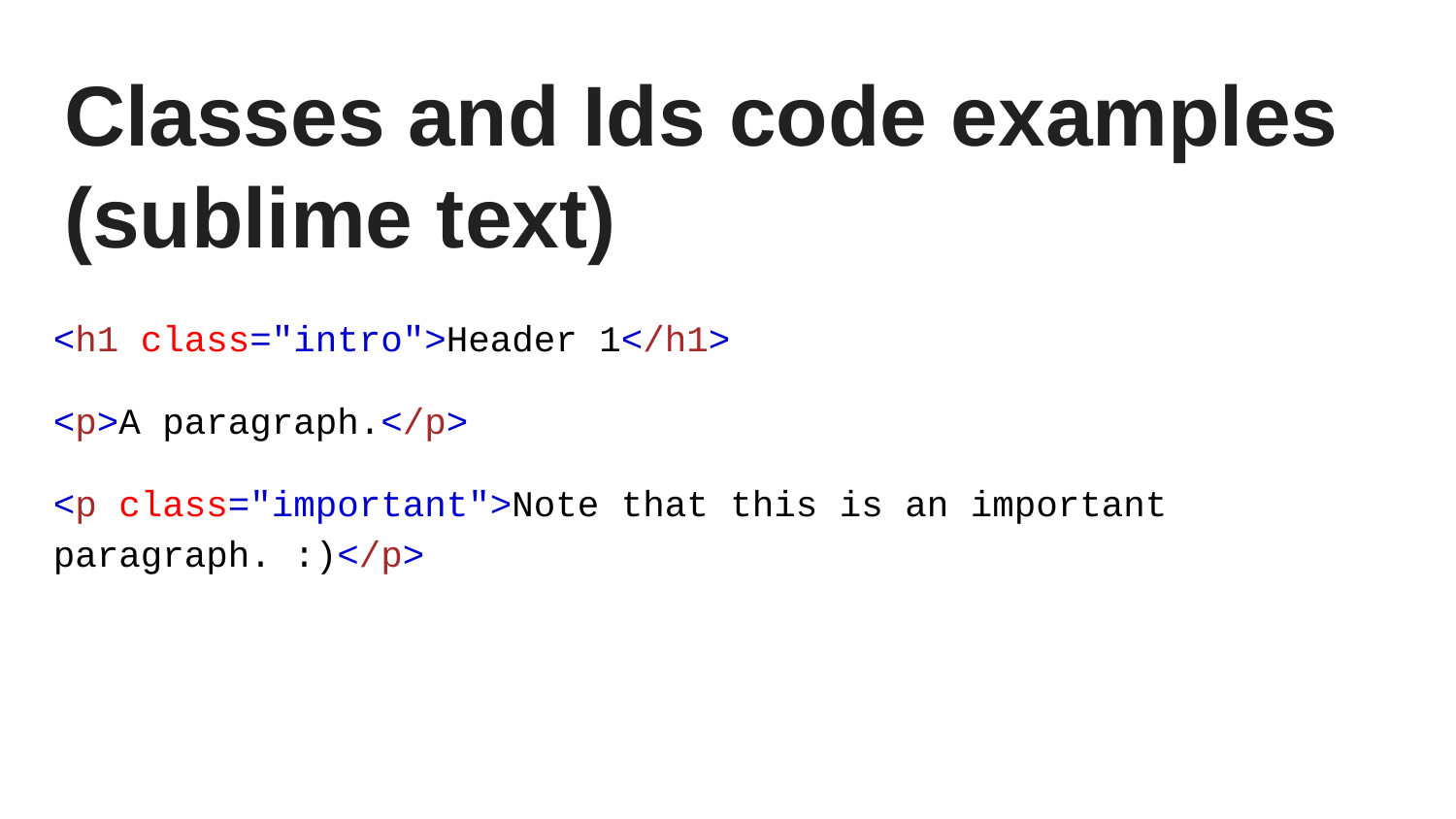

# Classes and Ids code examples (sublime text)
<h1 class="intro">Header 1</h1>
<p>A paragraph.</p>
<p class="important">Note that this is an important paragraph. :)</p>